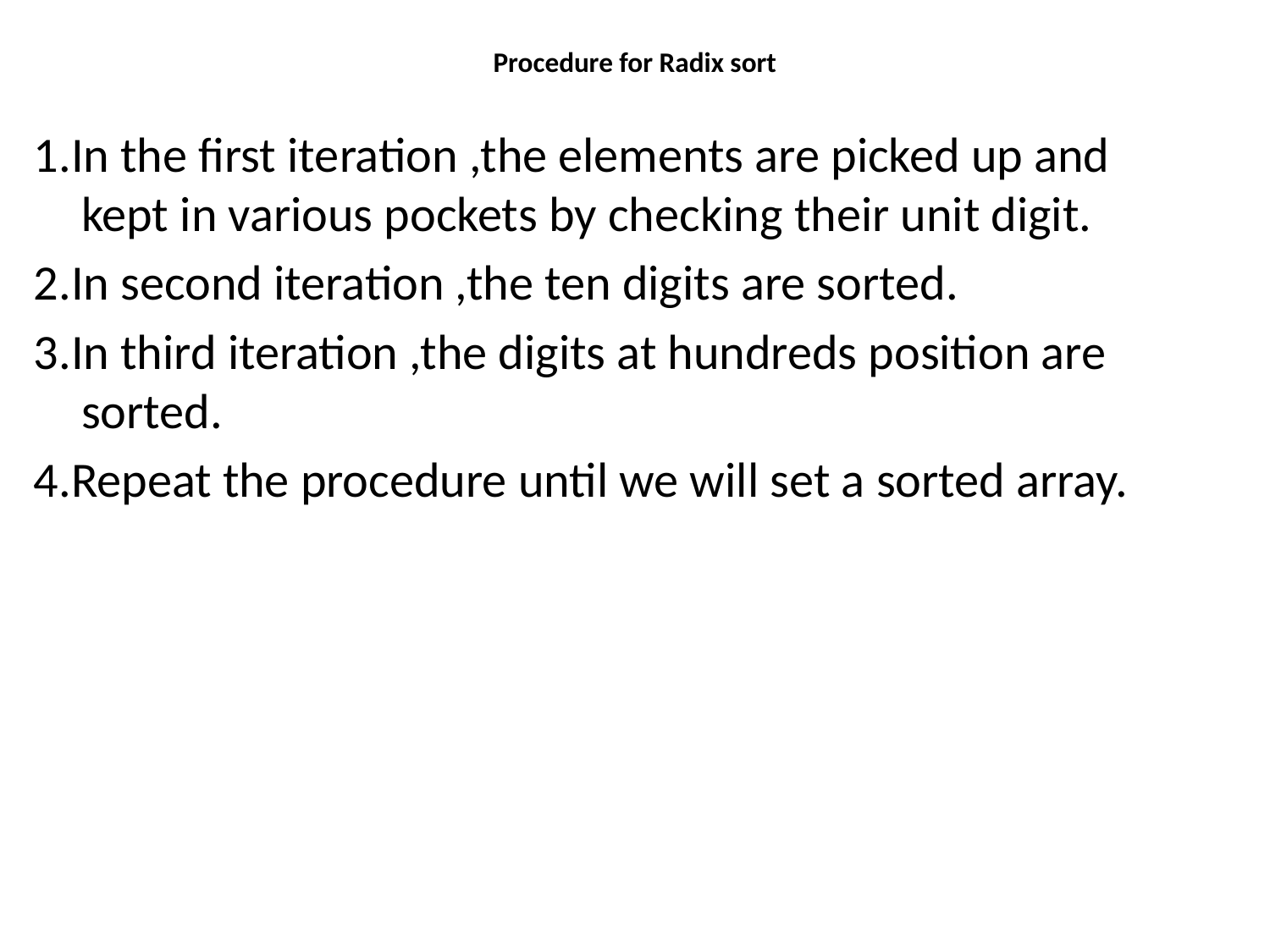

# Procedure for Radix sort
1.In the first iteration ,the elements are picked up and kept in various pockets by checking their unit digit.
2.In second iteration ,the ten digits are sorted.
3.In third iteration ,the digits at hundreds position are sorted.
4.Repeat the procedure until we will set a sorted array.